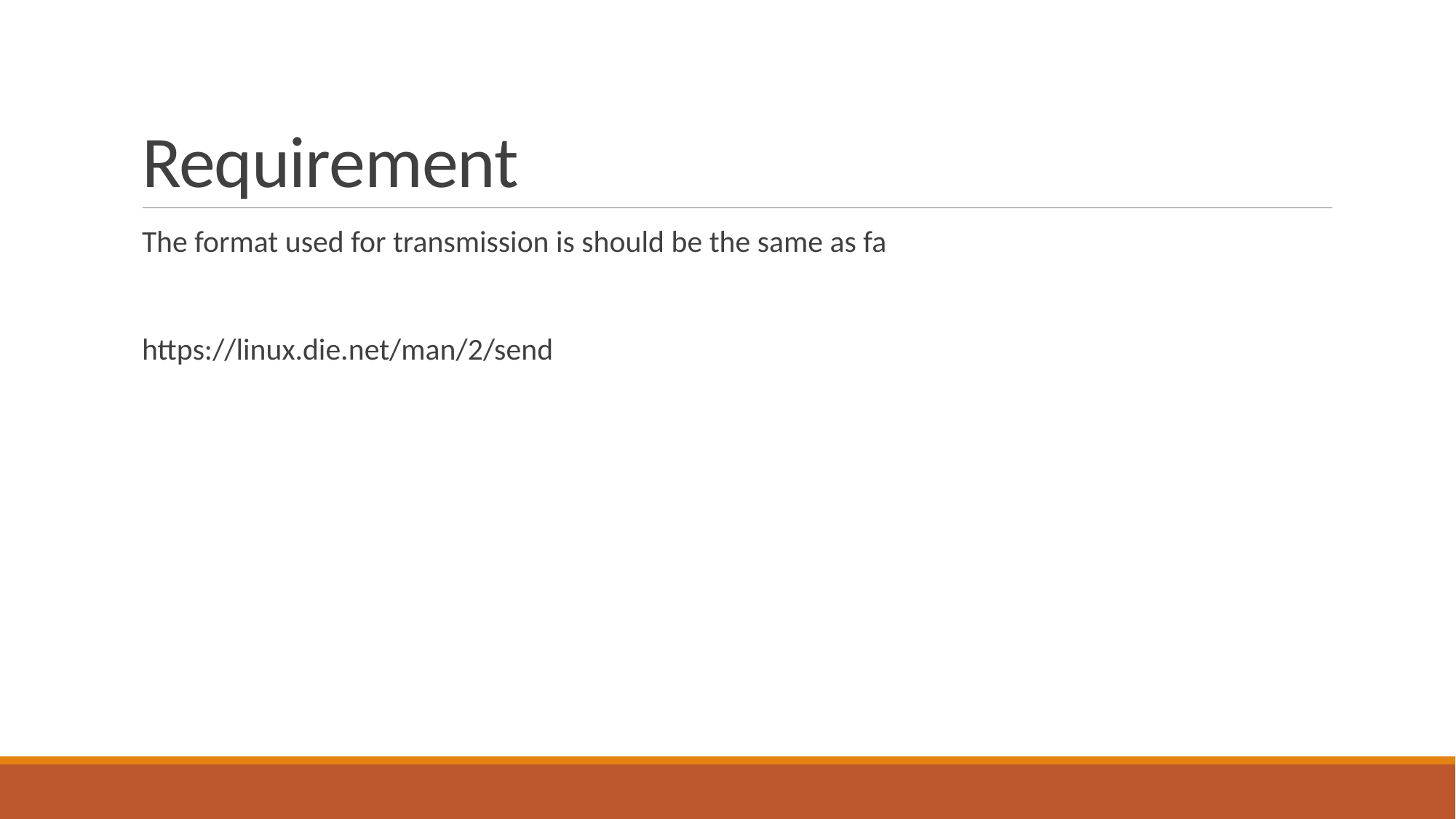

# Requirement
The format used for transmission is should be the same as fa

https://linux.die.net/man/2/send